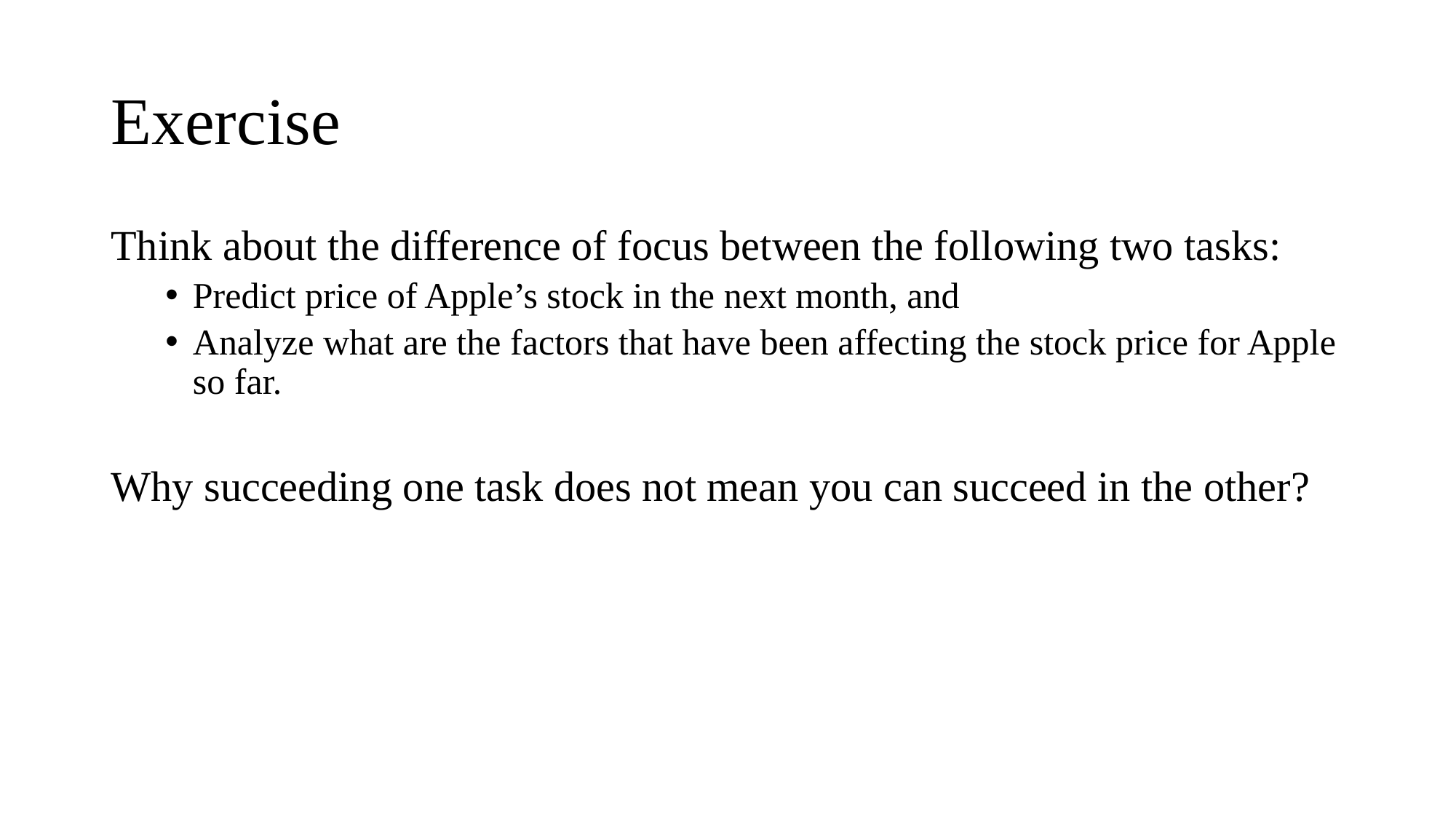

# Exercise
Think about the difference of focus between the following two tasks:
Predict price of Apple’s stock in the next month, and
Analyze what are the factors that have been affecting the stock price for Apple so far.

Why succeeding one task does not mean you can succeed in the other?